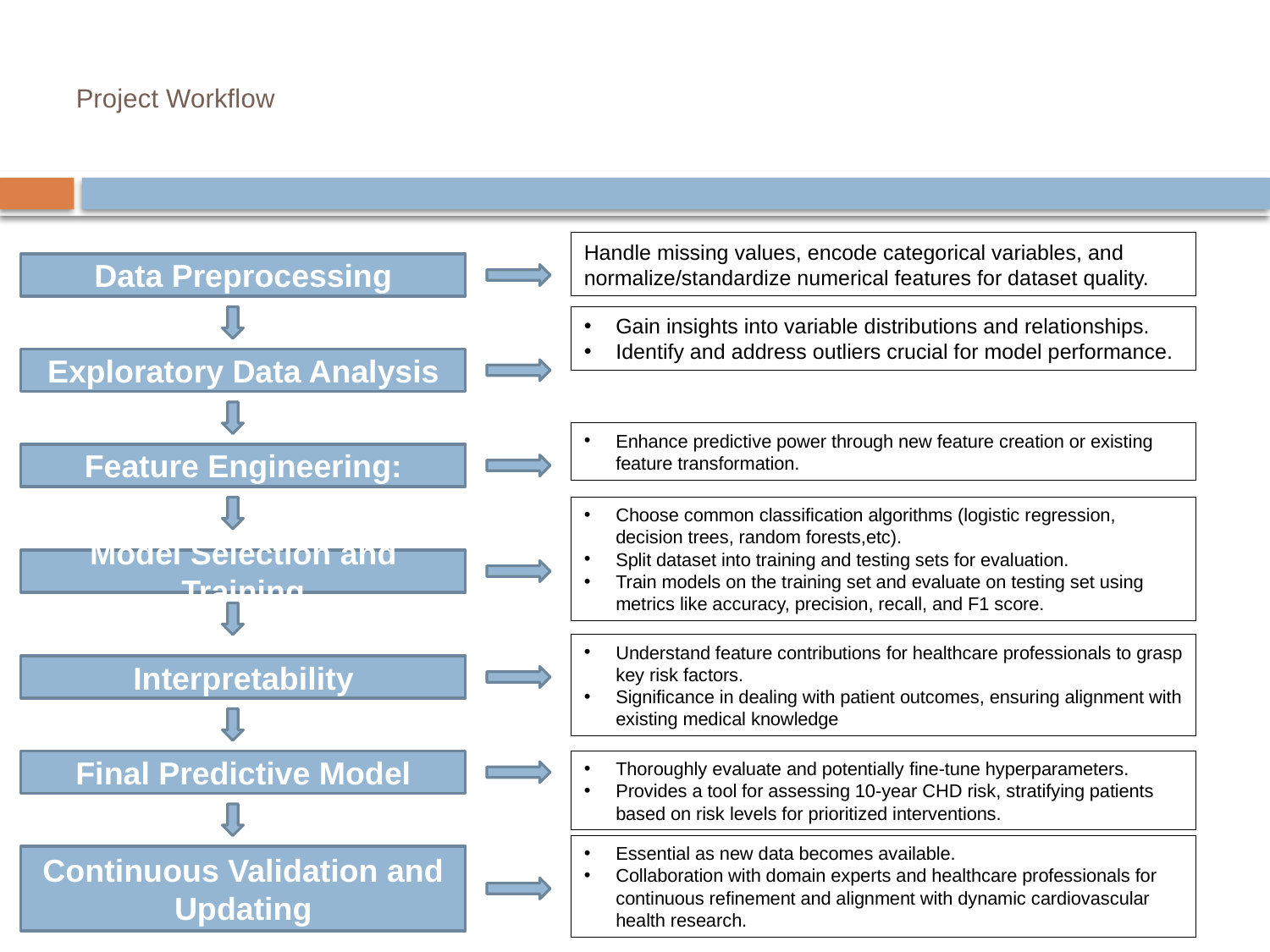

# Project Workflow
Handle missing values, encode categorical variables, and normalize/standardize numerical features for dataset quality.
Data Preprocessing

Gain insights into variable distributions and relationships.
Identify and address outliers crucial for model performance.
Exploratory Data Analysis

Enhance predictive power through new feature creation or existing feature transformation.
Feature Engineering:

Choose common classification algorithms (logistic regression, decision trees, random forests,etc).
Split dataset into training and testing sets for evaluation.
Train models on the training set and evaluate on testing set using metrics like accuracy, precision, recall, and F1 score.
Model Selection and Training

Understand feature contributions for healthcare professionals to grasp key risk factors.
Significance in dealing with patient outcomes, ensuring alignment with existing medical knowledge
Interpretability

Final Predictive Model
Thoroughly evaluate and potentially fine-tune hyperparameters.
Provides a tool for assessing 10-year CHD risk, stratifying patients based on risk levels for prioritized interventions.

Essential as new data becomes available.
Collaboration with domain experts and healthcare professionals for continuous refinement and alignment with dynamic cardiovascular health research.
Continuous Validation and Updating